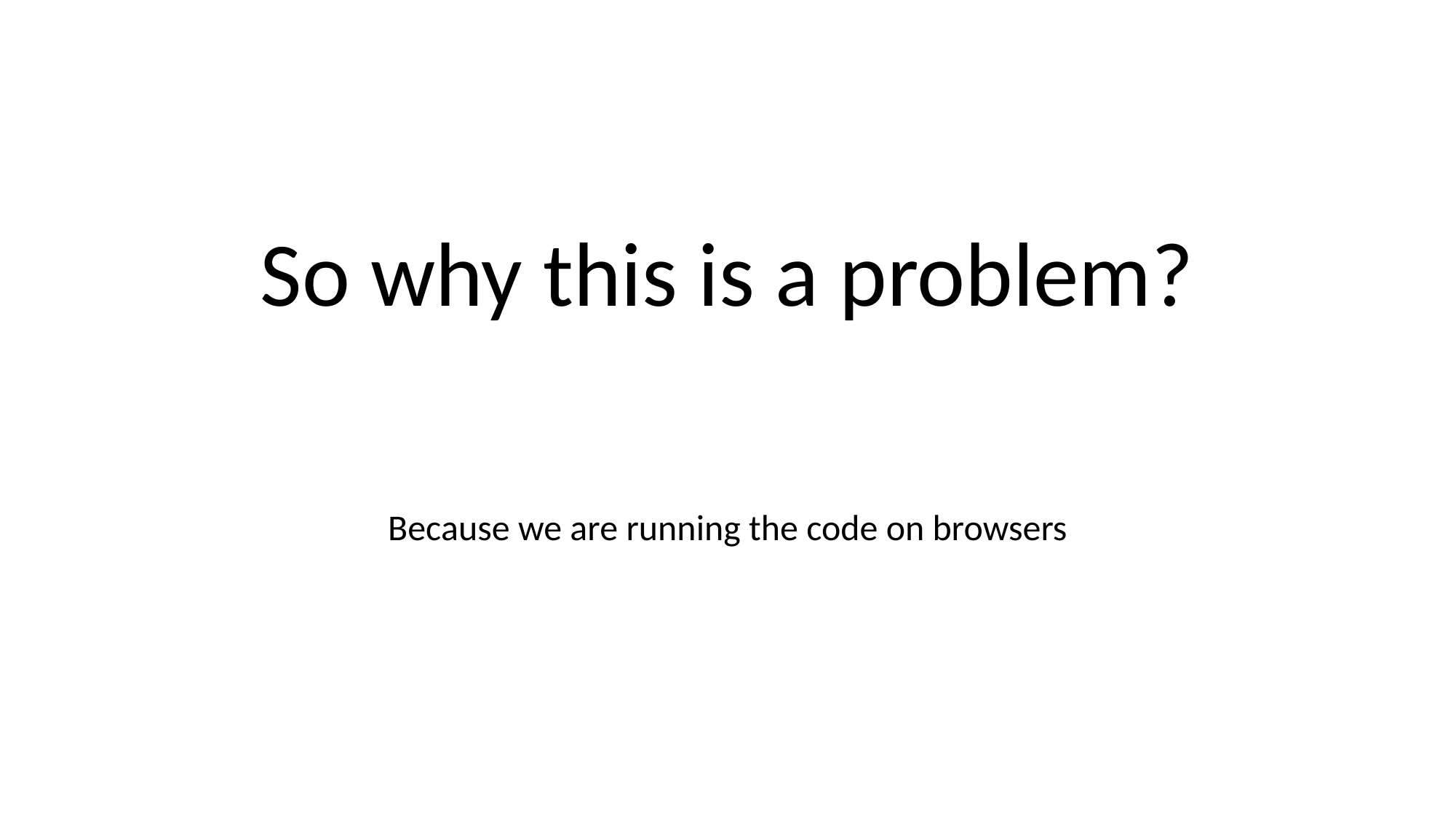

# So why this is a problem?
Because we are running the code on browsers